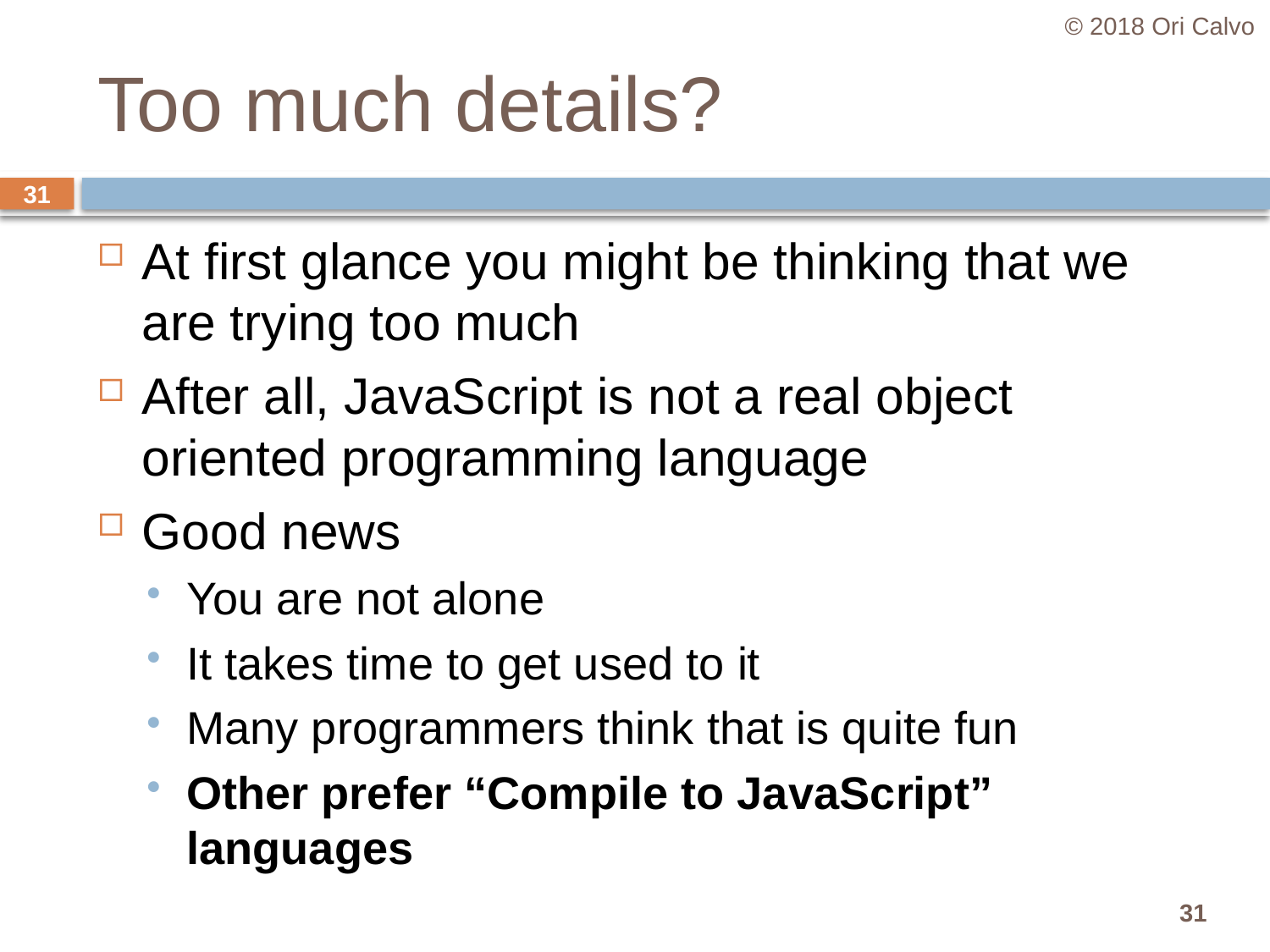

© 2018 Ori Calvo
# Too much details?
31
At first glance you might be thinking that we are trying too much
After all, JavaScript is not a real object oriented programming language
Good news
You are not alone
It takes time to get used to it
Many programmers think that is quite fun
Other prefer “Compile to JavaScript” languages